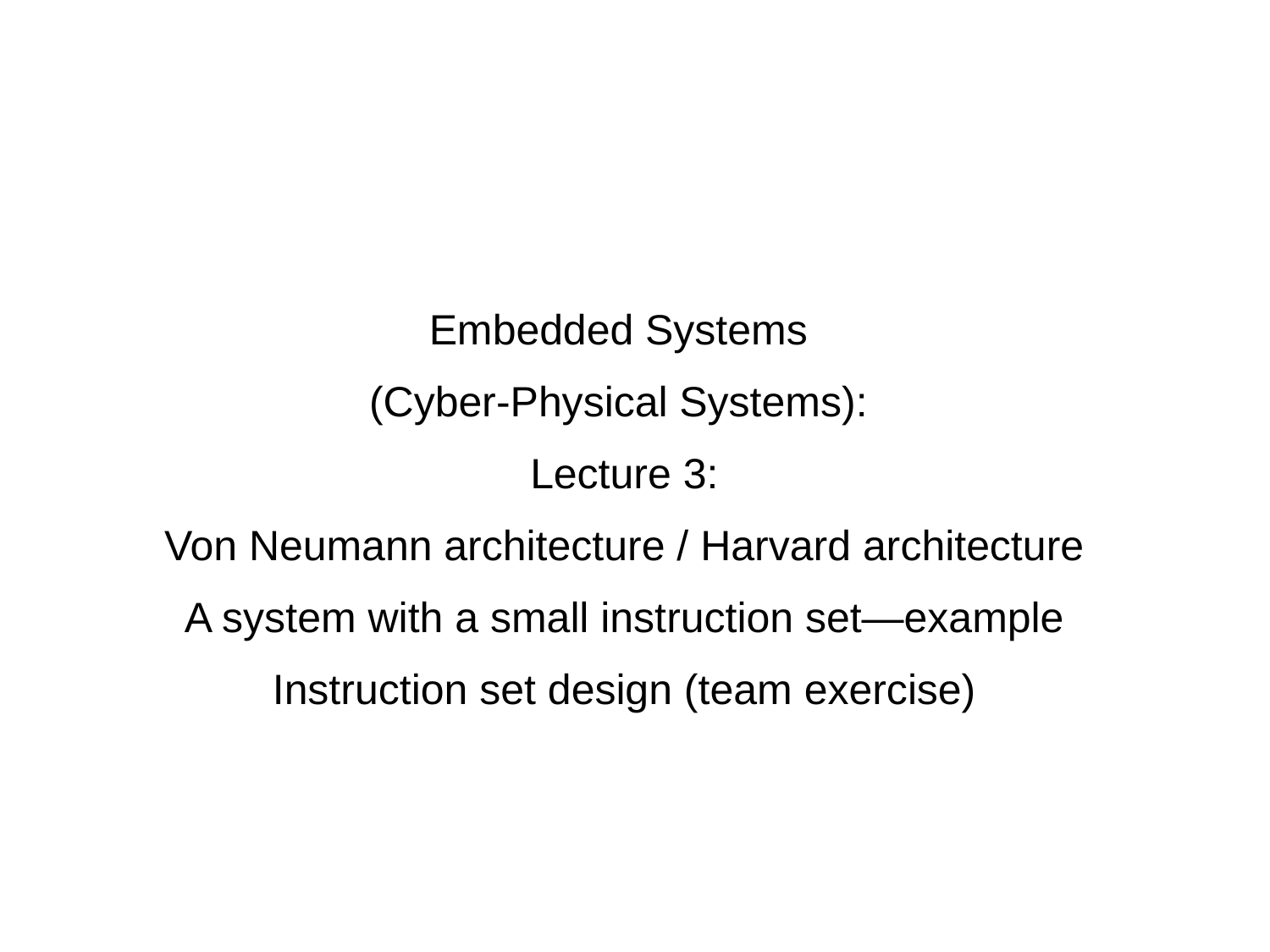

Embedded Systems
(Cyber-Physical Systems):
Lecture 3:
Von Neumann architecture / Harvard architecture
A system with a small instruction set—example
Instruction set design (team exercise)